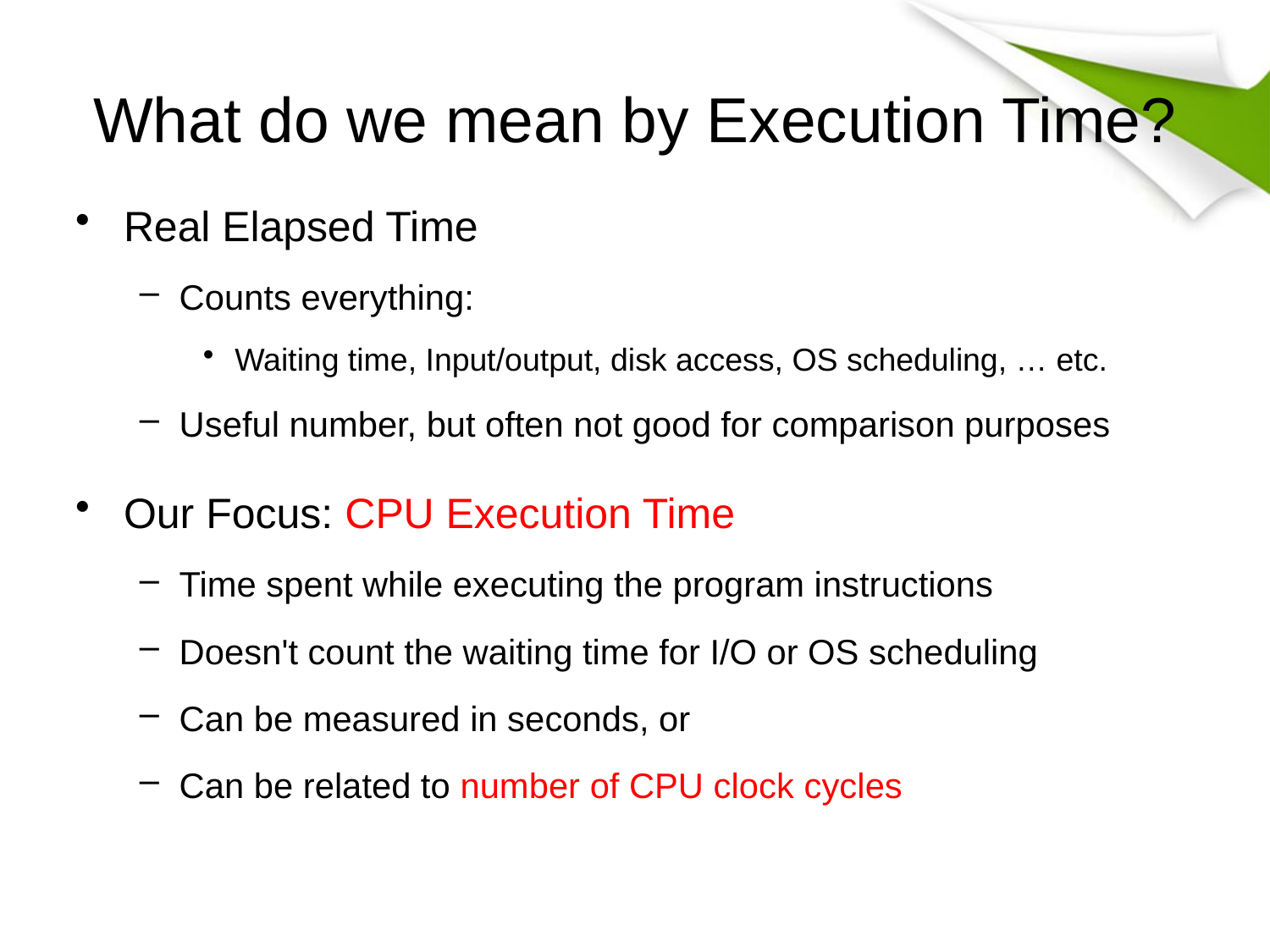

# What do we mean by Execution Time?

Real Elapsed Time
Counts everything:
Waiting time, Input/output, disk access, OS scheduling, … etc.
Useful number, but often not good for comparison purposes
Our Focus: CPU Execution Time
Time spent while executing the program instructions
Doesn't count the waiting time for I/O or OS scheduling
Can be measured in seconds, or
Can be related to number of CPU clock cycles